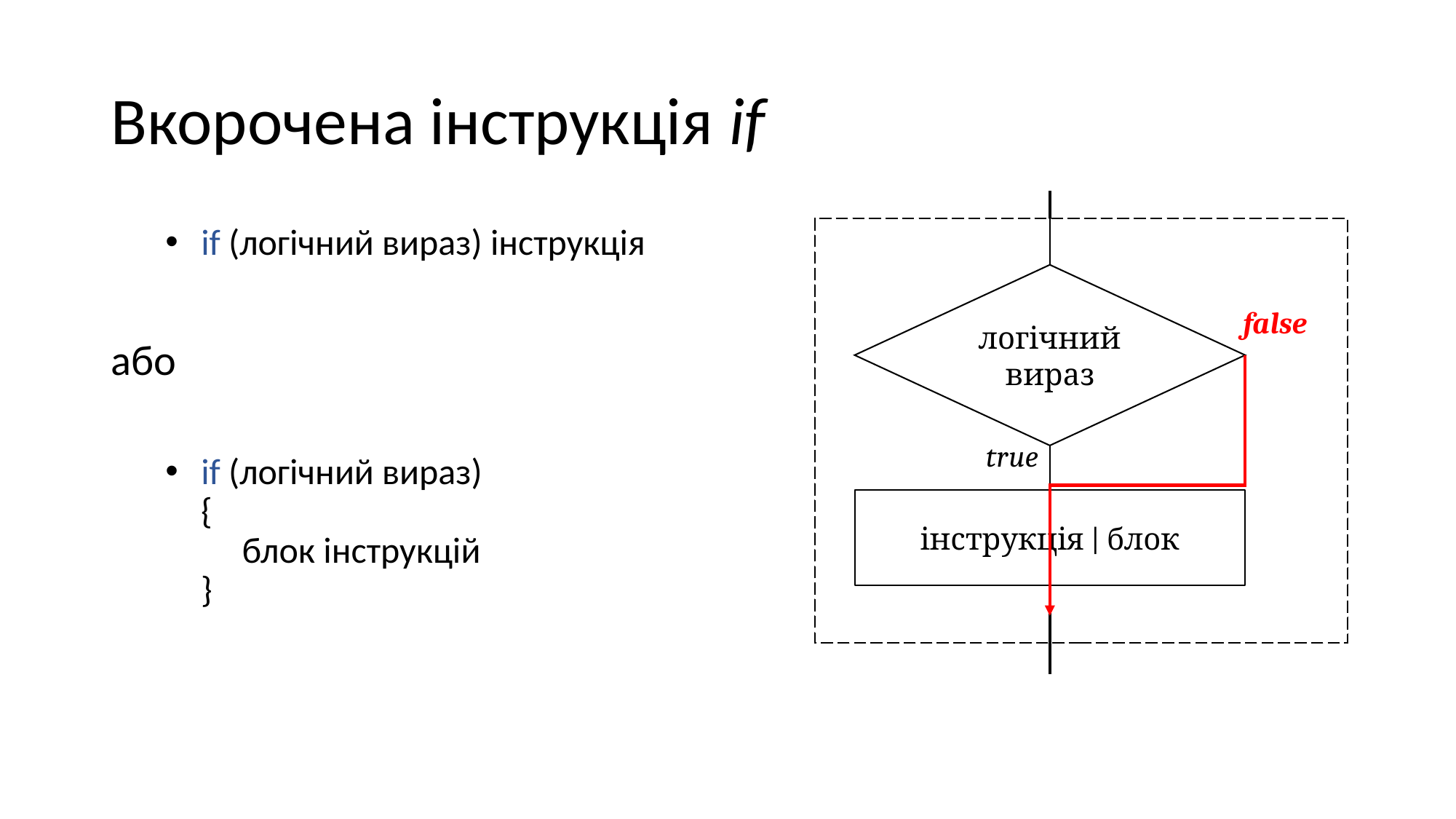

# Вкорочена інструкція if

логічний вираз
false
true
інструкція | блок

логічний вираз
false
true
інструкція | блок

логічний вираз
false
true
інструкція | блок

логічний вираз
false
true
інструкція | блок

логічний вираз
false
true
інструкція | блок

логічний вираз
false
true
інструкція | блок

логічний вираз
false
true
інструкція | блок
 if (логічний вираз) інструкція

або

 if (логічний вираз)
 {
      блок інструкцій
 }